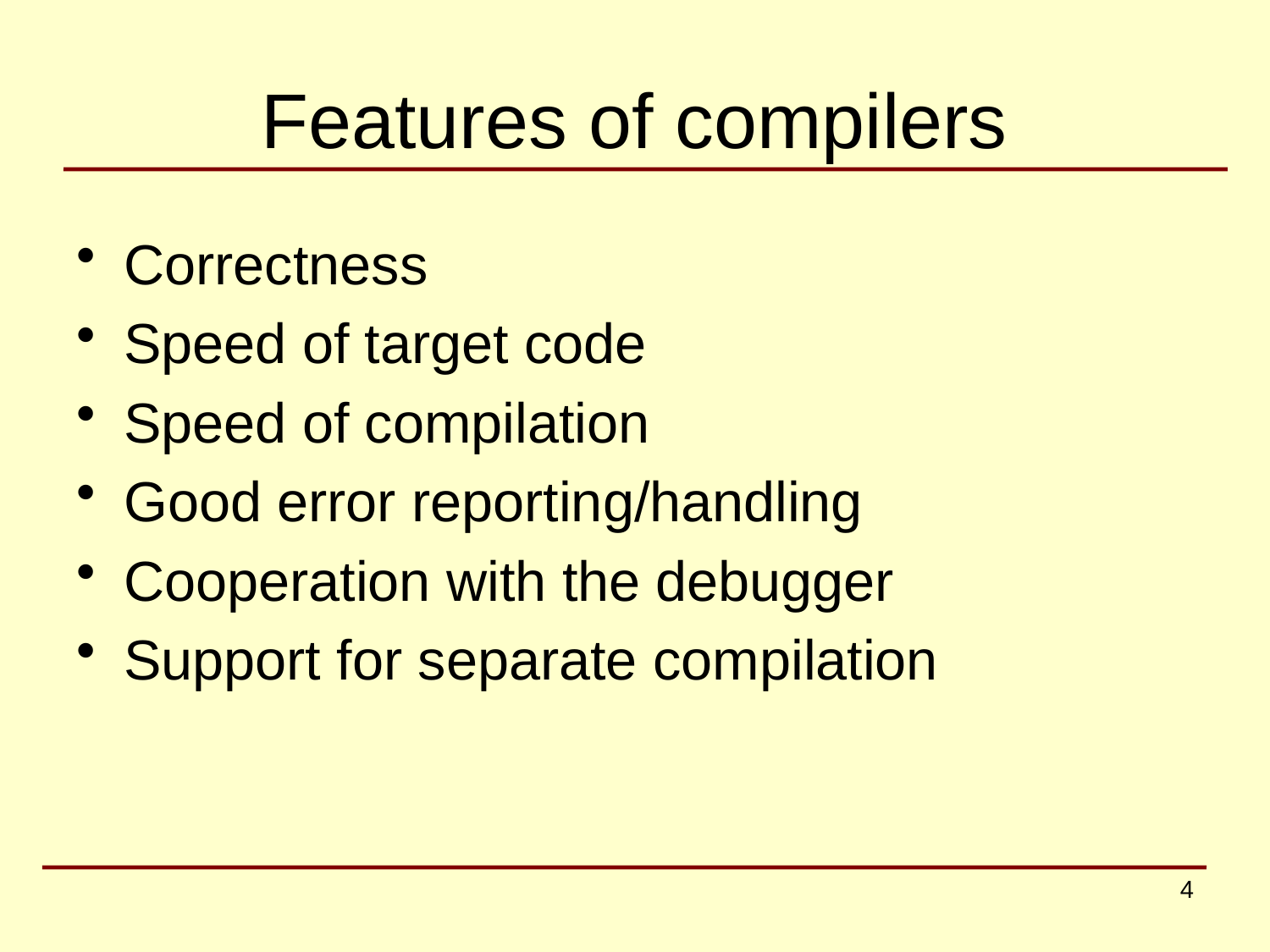

# Features of compilers

Correctness
Speed of target code
Speed of compilation
Good error reporting/handling
Cooperation with the debugger
Support for separate compilation

4